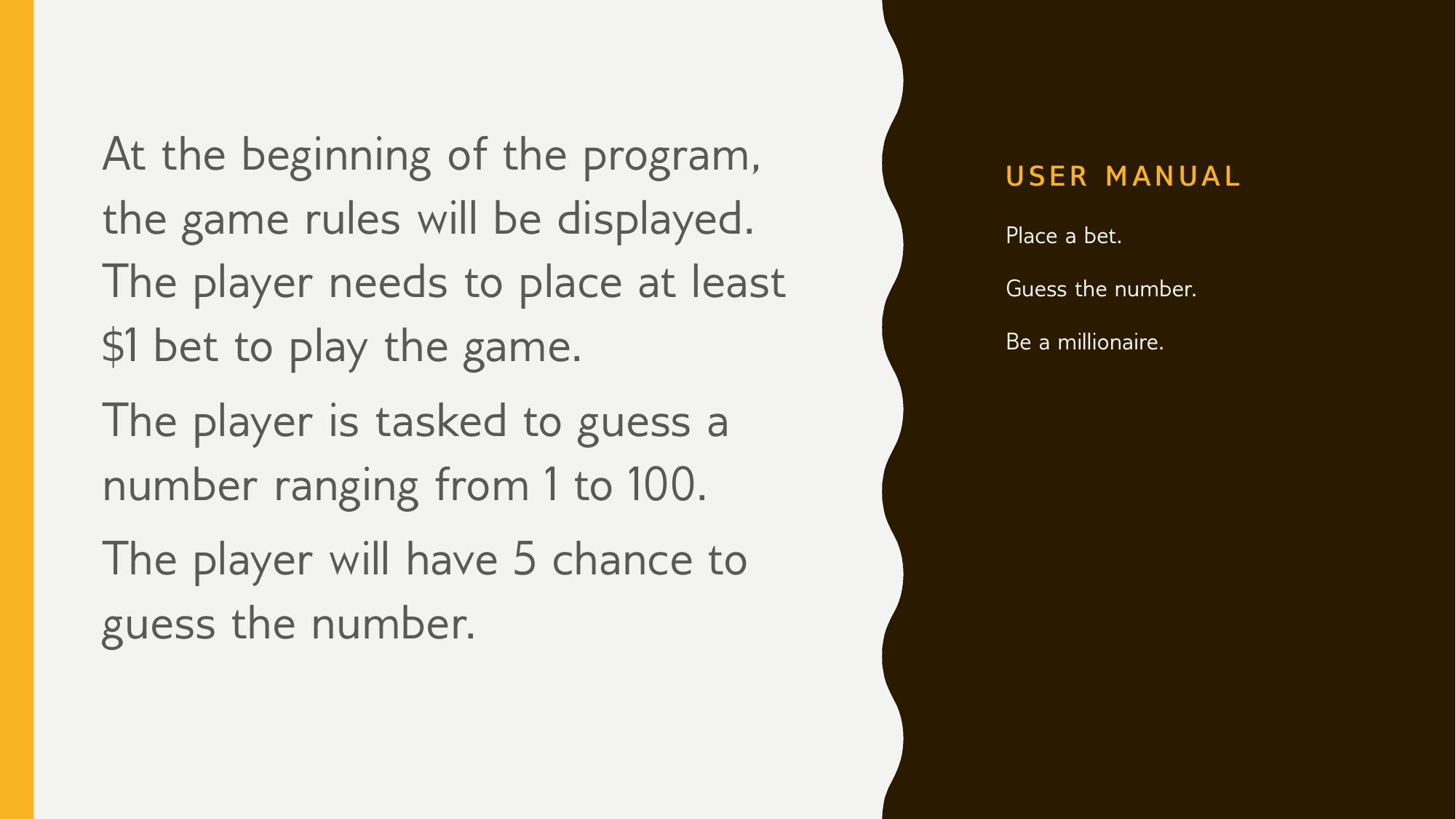

# USER MANUAL
At the beginning of the program, the game rules will be displayed.
The player needs to place at least $1 bet to play the game.
The player is tasked to guess a number ranging from 1 to 100.
The player will have 5 chance to guess the number.
Place a bet.
Guess the number.
Be a millionaire.